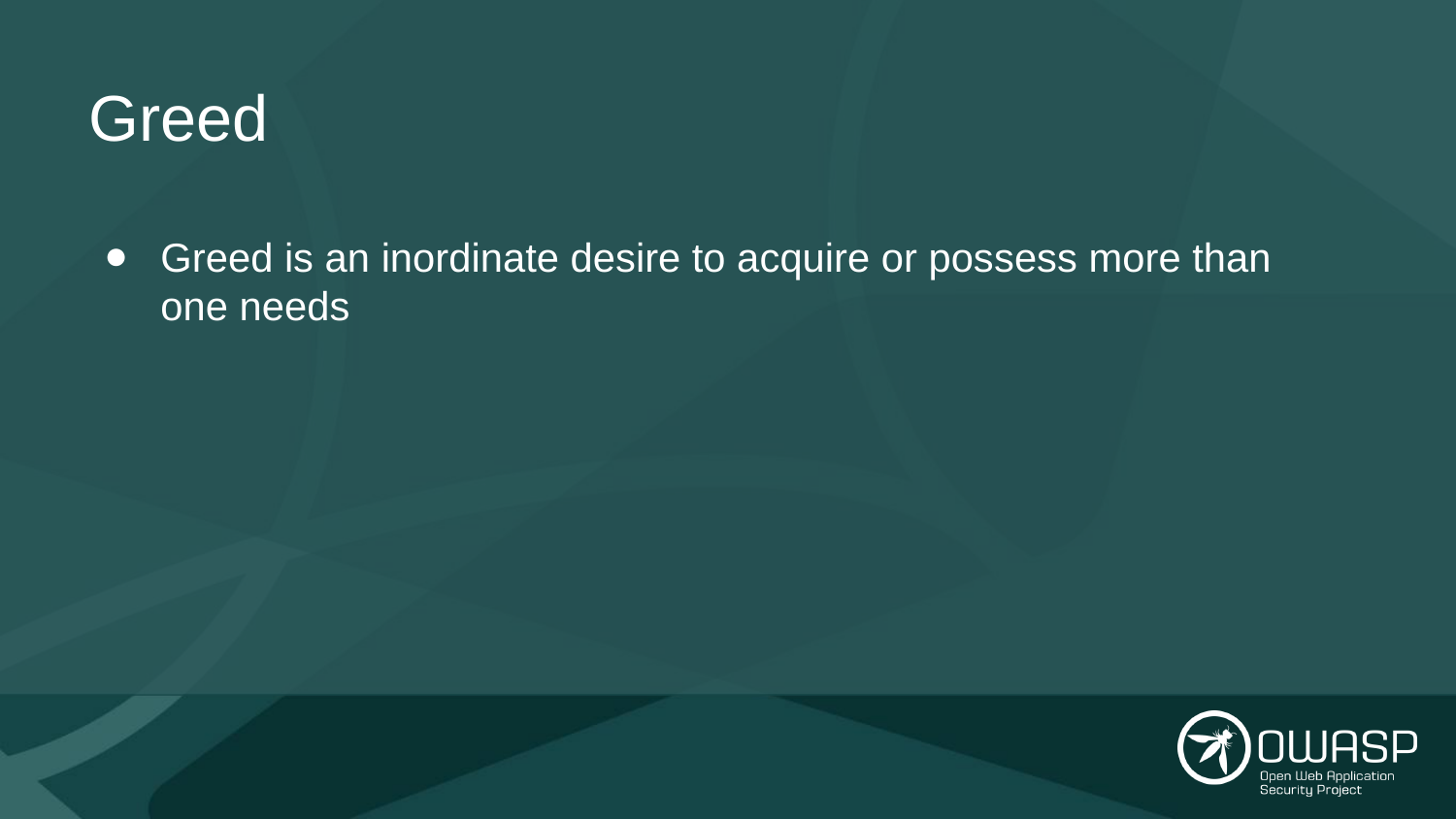

# Greed
Greed is an inordinate desire to acquire or possess more than one needs